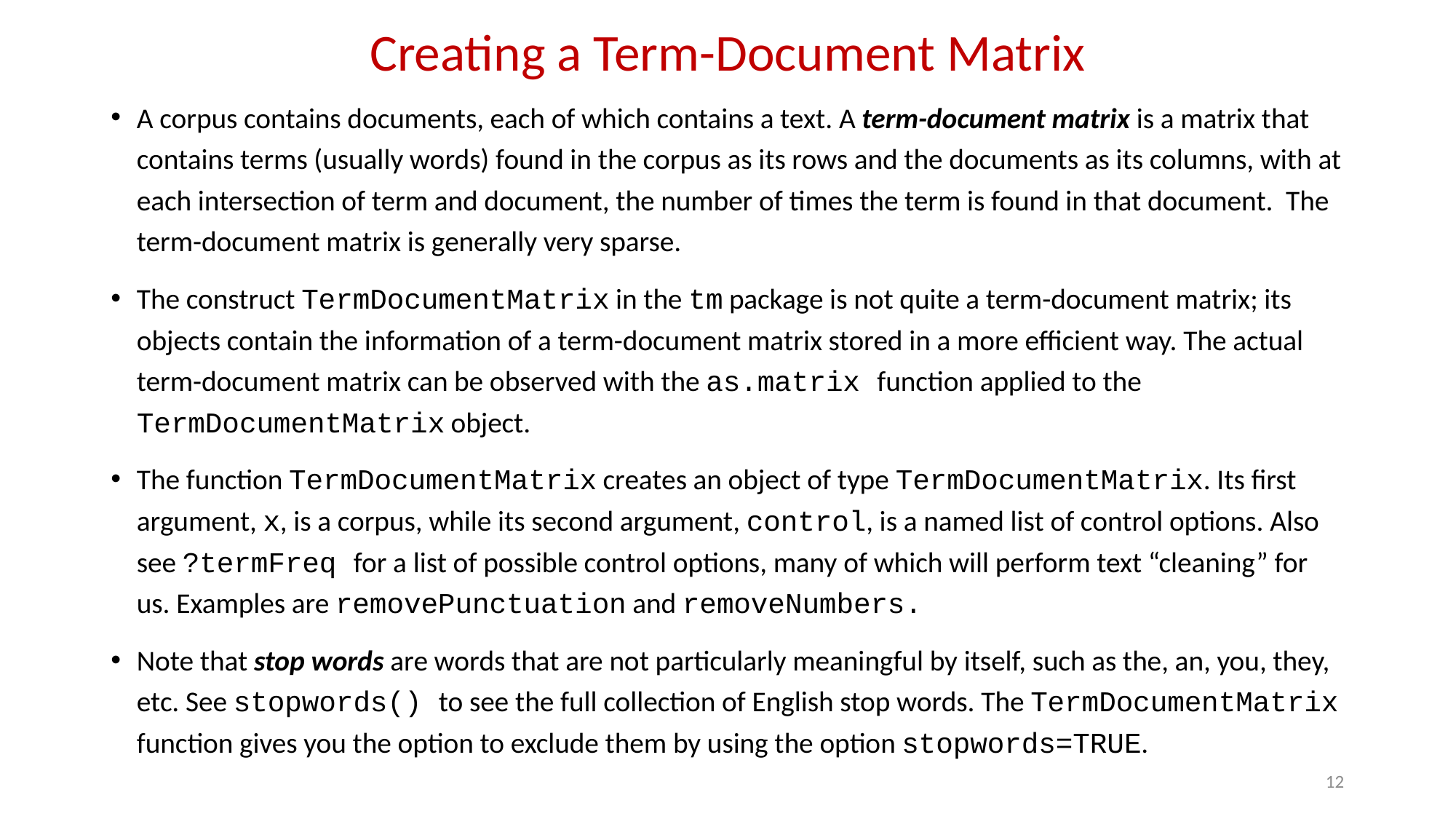

# Creating a Term-Document Matrix
A corpus contains documents, each of which contains a text. A term-document matrix is a matrix that contains terms (usually words) found in the corpus as its rows and the documents as its columns, with at each intersection of term and document, the number of times the term is found in that document.  The term-document matrix is generally very sparse.
The construct TermDocumentMatrix in the tm package is not quite a term-document matrix; its objects contain the information of a term-document matrix stored in a more efficient way. The actual term-document matrix can be observed with the as.matrix function applied to the TermDocumentMatrix object.
The function TermDocumentMatrix creates an object of type TermDocumentMatrix. Its first argument, x, is a corpus, while its second argument, control, is a named list of control options. Also see ?termFreq for a list of possible control options, many of which will perform text “cleaning” for us. Examples are removePunctuation and removeNumbers.
Note that stop words are words that are not particularly meaningful by itself, such as the, an, you, they, etc. See stopwords() to see the full collection of English stop words. The TermDocumentMatrix function gives you the option to exclude them by using the option stopwords=TRUE.
12